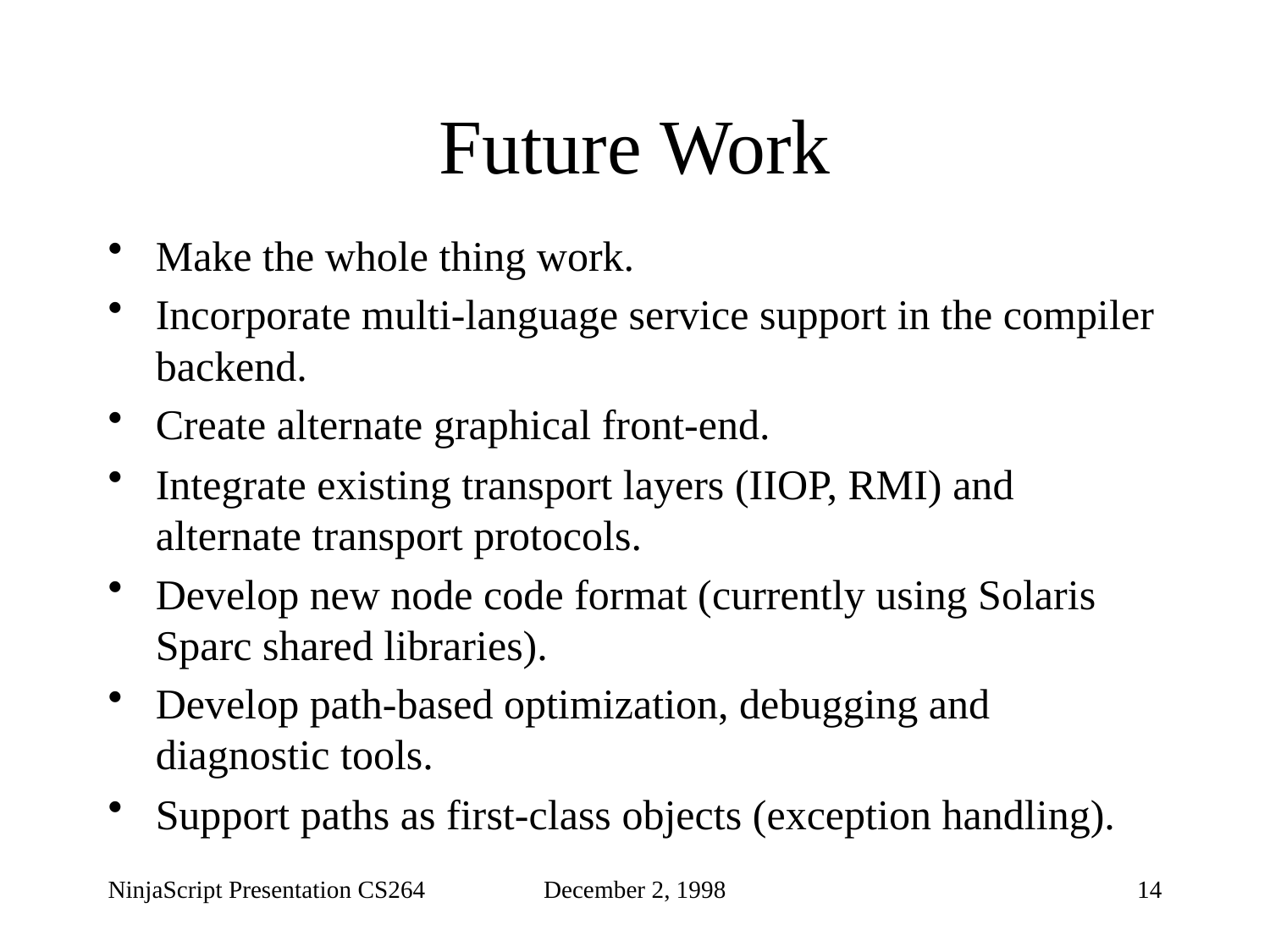

# Future Work
Make the whole thing work.
Incorporate multi-language service support in the compiler backend.
Create alternate graphical front-end.
Integrate existing transport layers (IIOP, RMI) and alternate transport protocols.
Develop new node code format (currently using Solaris Sparc shared libraries).
Develop path-based optimization, debugging and diagnostic tools.
Support paths as first-class objects (exception handling).
NinjaScript Presentation CS264
December 2, 1998